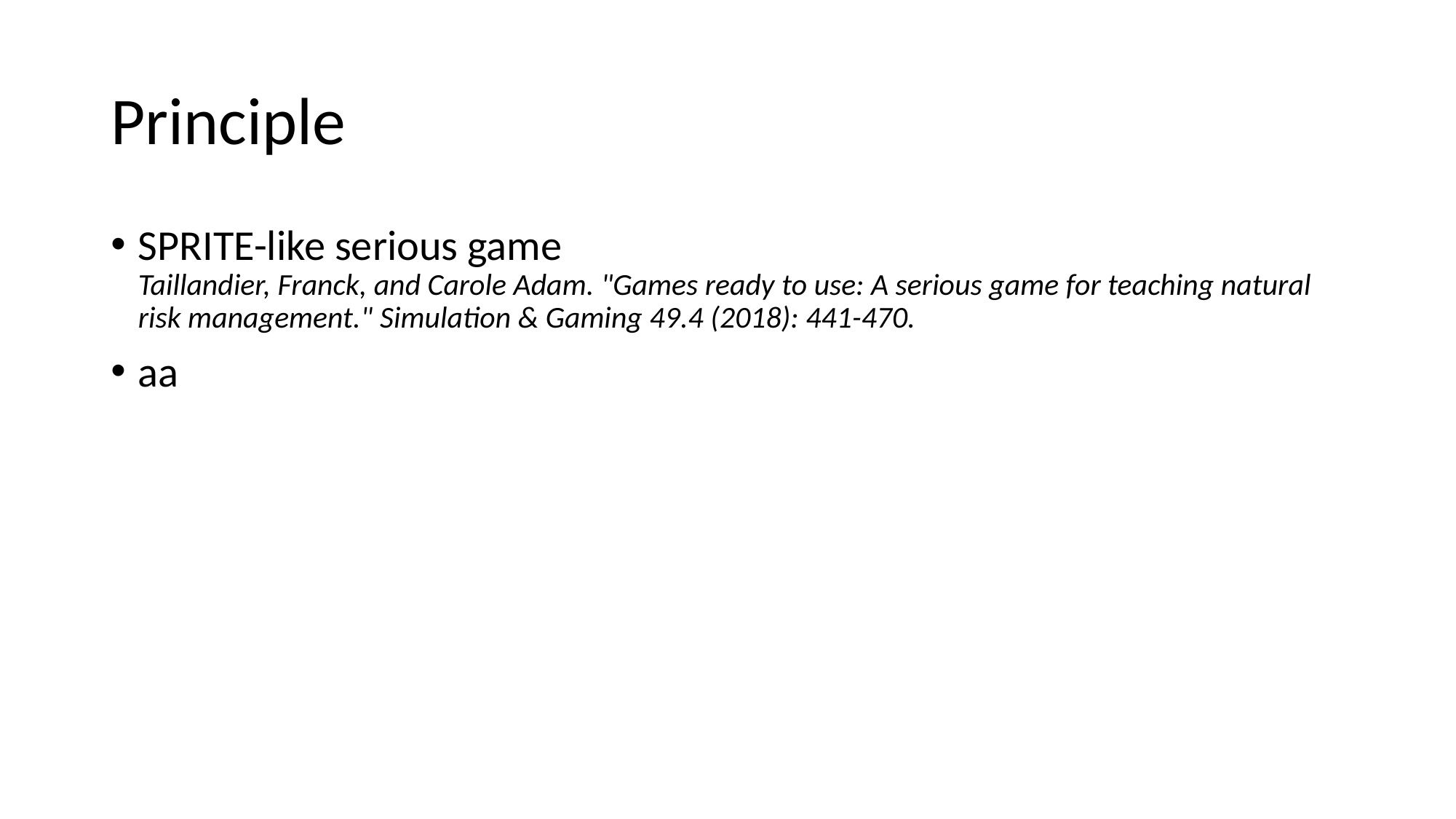

# Principle
SPRITE-like serious game
Taillandier, Franck, and Carole Adam. "Games ready to use: A serious game for teaching natural risk management." Simulation & Gaming 49.4 (2018): 441-470.
aa